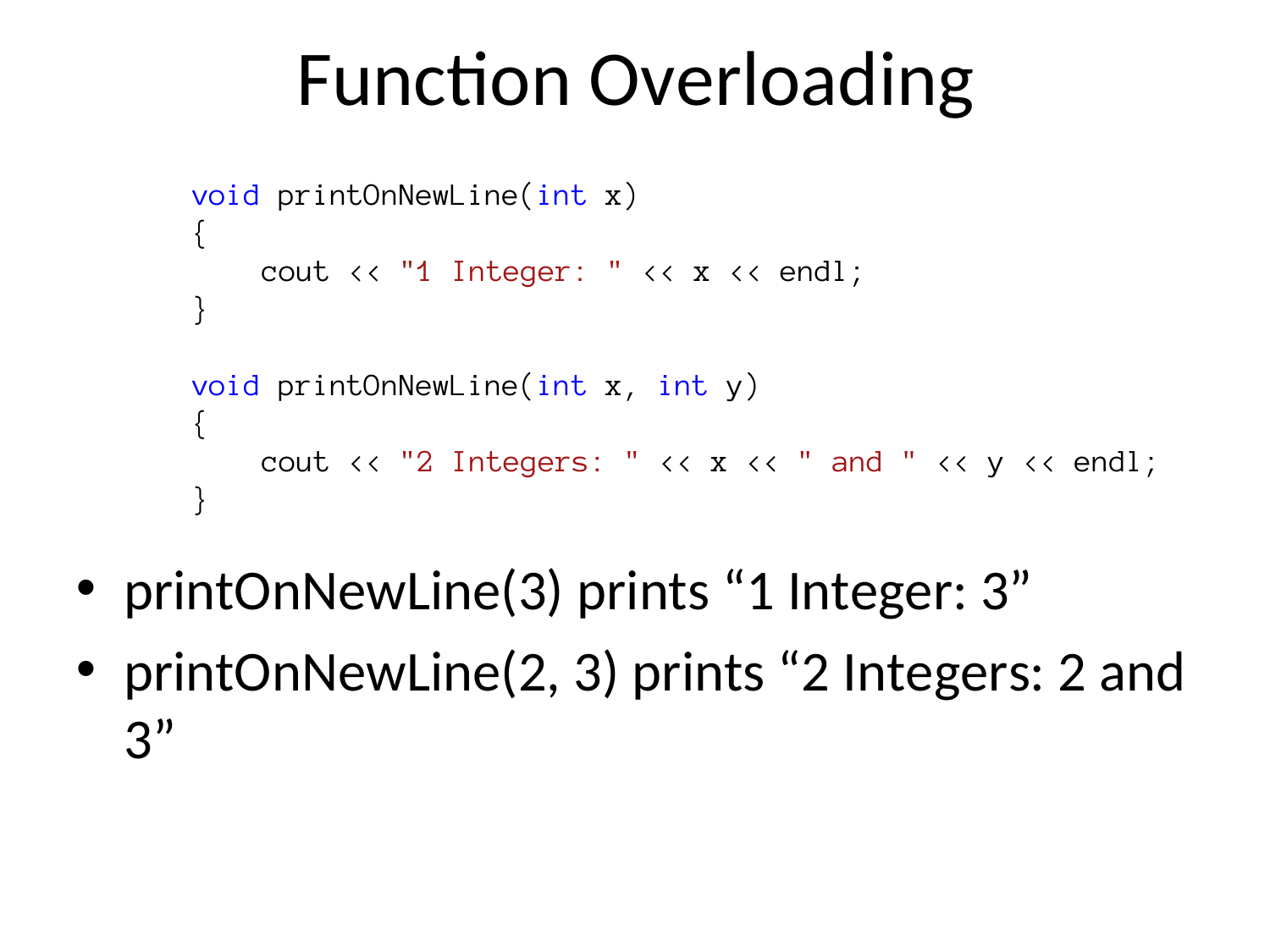

Function Overloading
void printOnNewLine(int x)
{
cout << "1 Integer: " << x << endl;
}

void printOnNewLine(int x, int y)
{
cout << "2 Integers: " << x << " and " << y << endl;
}

printOnNewLine(3) prints “1 Integer: 3”

printOnNewLine(2, 3) prints “2 Integers: 2 and 3”